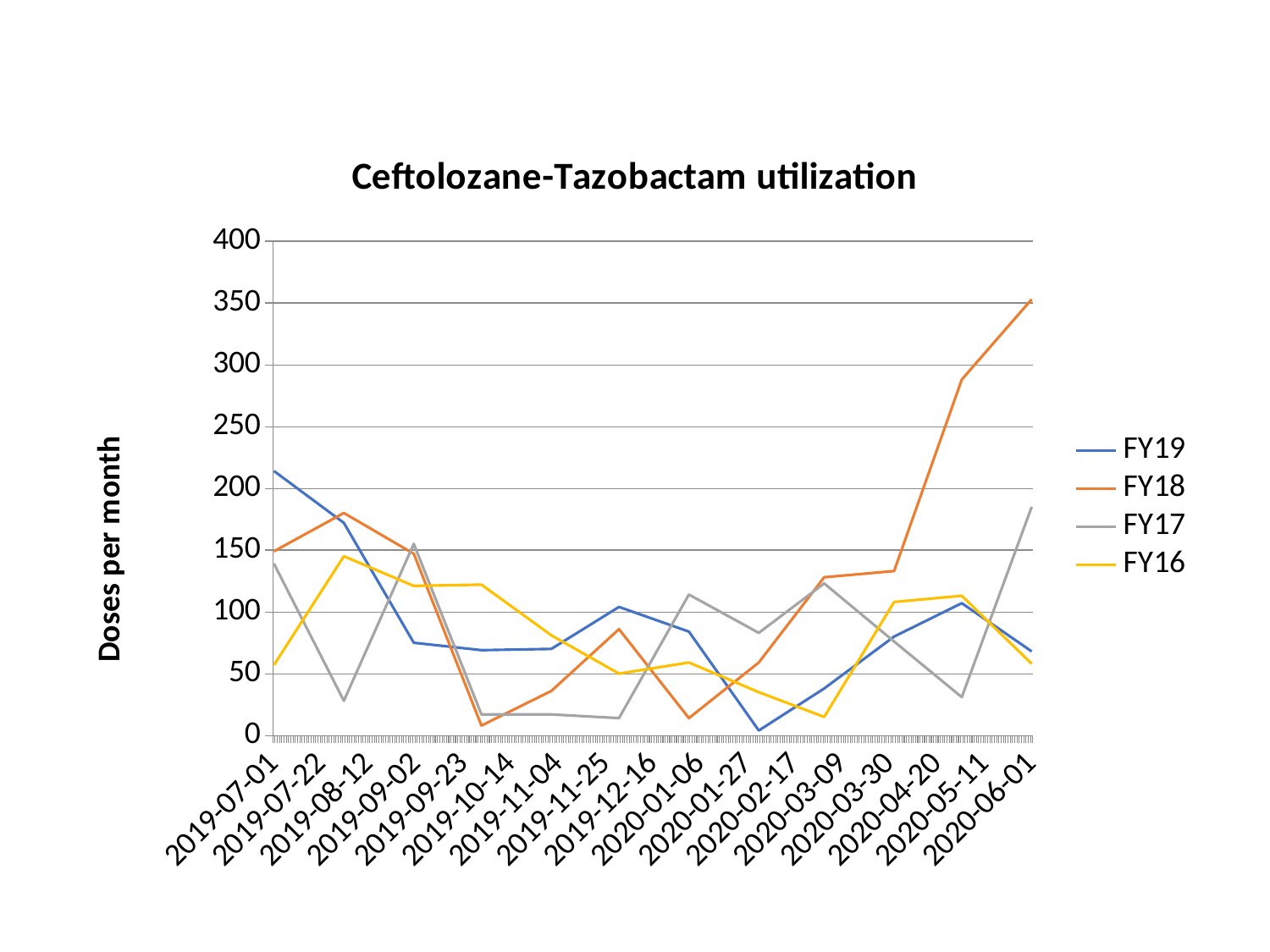

### Chart: Ceftolozane-Tazobactam utilization

| Category | FY19 | FY18 | FY17 | FY16 |
|---|---|---|---|---|
| 43647 | 214.0 | 149.0 | 139.0 | 57.0 |
| 43678 | 172.0 | 180.0 | 28.0 | 145.0 |
| 43709 | 75.0 | 147.0 | 155.0 | 121.0 |
| 43739 | 69.0 | 8.0 | 17.0 | 122.0 |
| 43770 | 70.0 | 36.0 | 17.0 | 81.0 |
| 43800 | 104.0 | 86.0 | 14.0 | 50.0 |
| 43831 | 84.0 | 14.0 | 114.0 | 59.0 |
| 43862 | 4.0 | 59.0 | 83.0 | 35.0 |
| 43891 | 38.0 | 128.0 | 123.0 | 15.0 |
| 43922 | 80.0 | 133.0 | 76.0 | 108.0 |
| 43952 | 107.0 | 288.0 | 31.0 | 113.0 |
| 43983 | 68.0 | 353.0 | 185.0 | 58.0 |